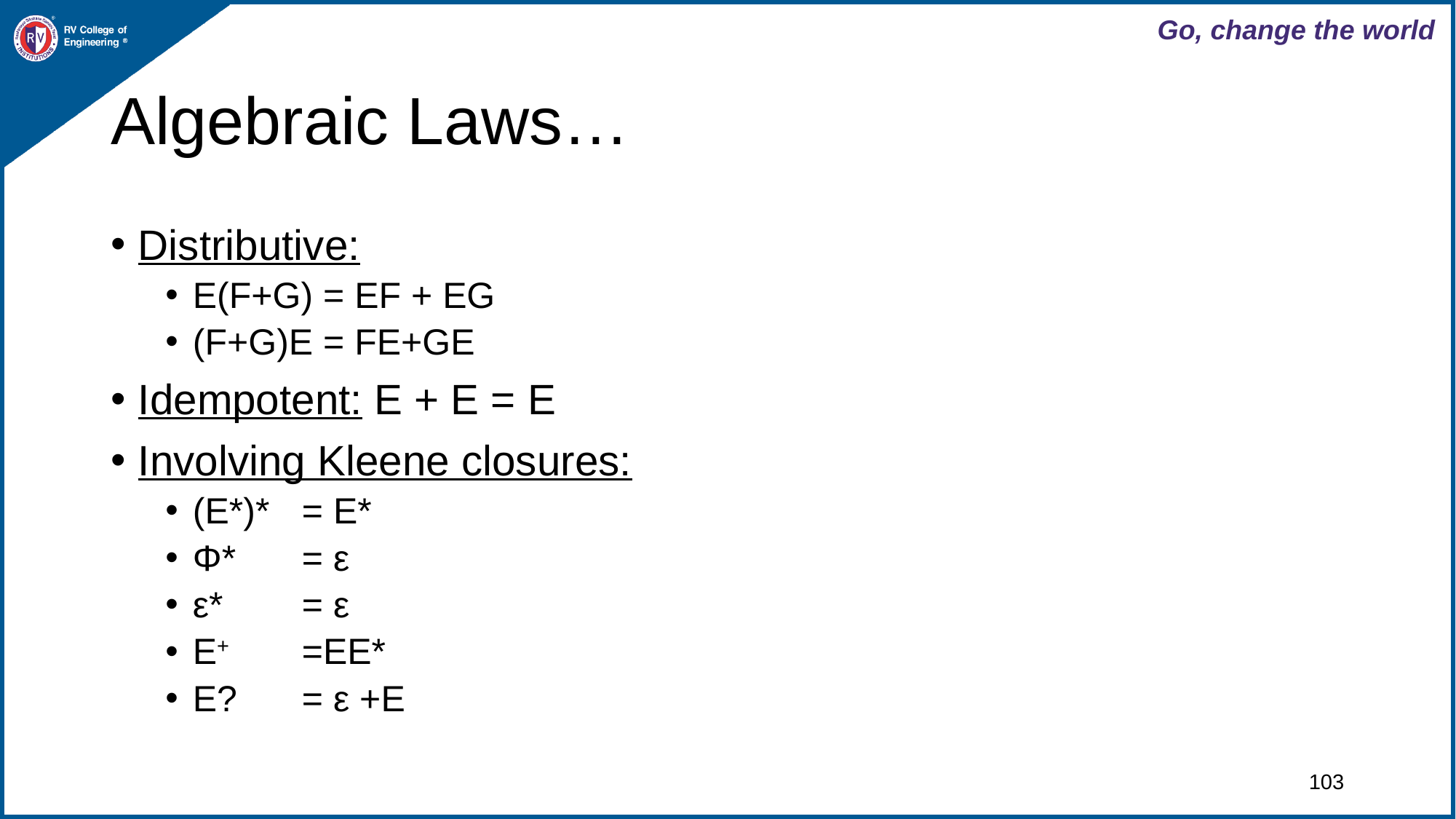

# Algebraic Laws…
Distributive:
E(F+G) = EF + EG
(F+G)E = FE+GE
Idempotent: E + E = E
Involving Kleene closures:
(E*)* 	= E*
Φ* 	= ε
ε*	= ε
E+	=EE*
E? 	= ε +E

103